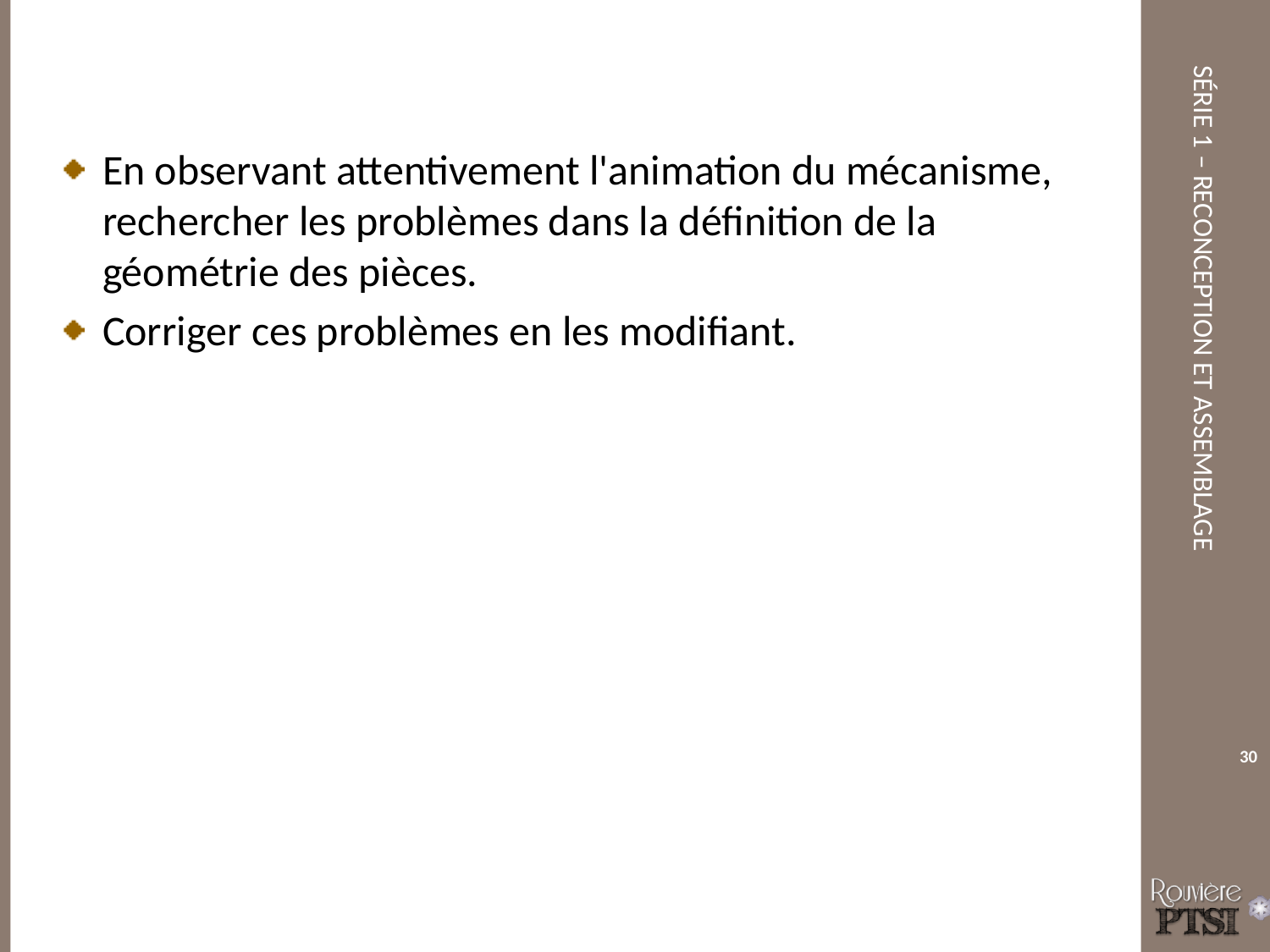

En observant attentivement l'animation du mécanisme, rechercher les problèmes dans la définition de la géométrie des pièces.
Corriger ces problèmes en les modifiant.
30